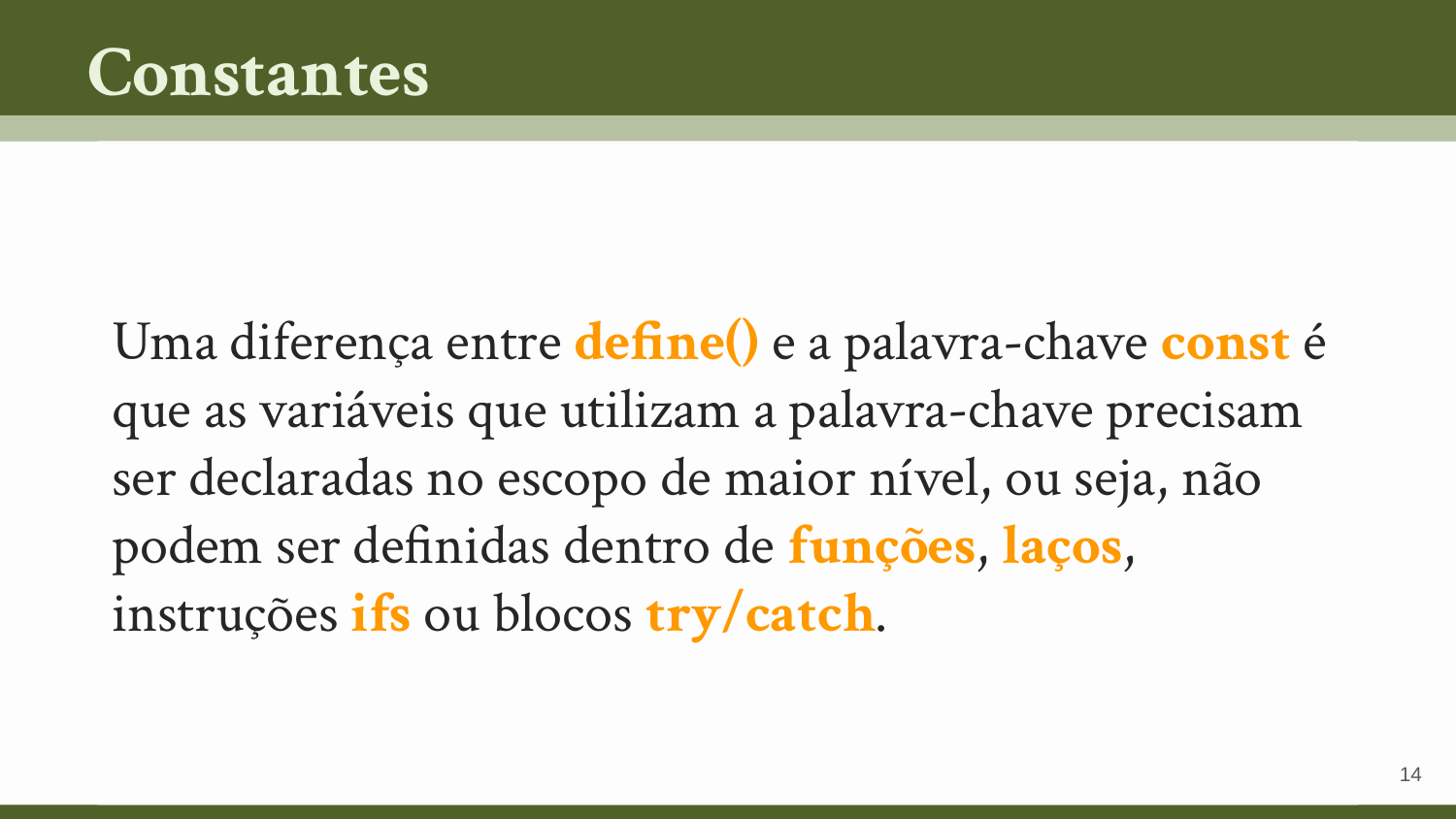

Constantes

Uma diferença entre define() e a palavra-chave const é que as variáveis que utilizam a palavra-chave precisam ser declaradas no escopo de maior nível, ou seja, não podem ser definidas dentro de funções, laços, instruções ifs ou blocos try/catch.

14